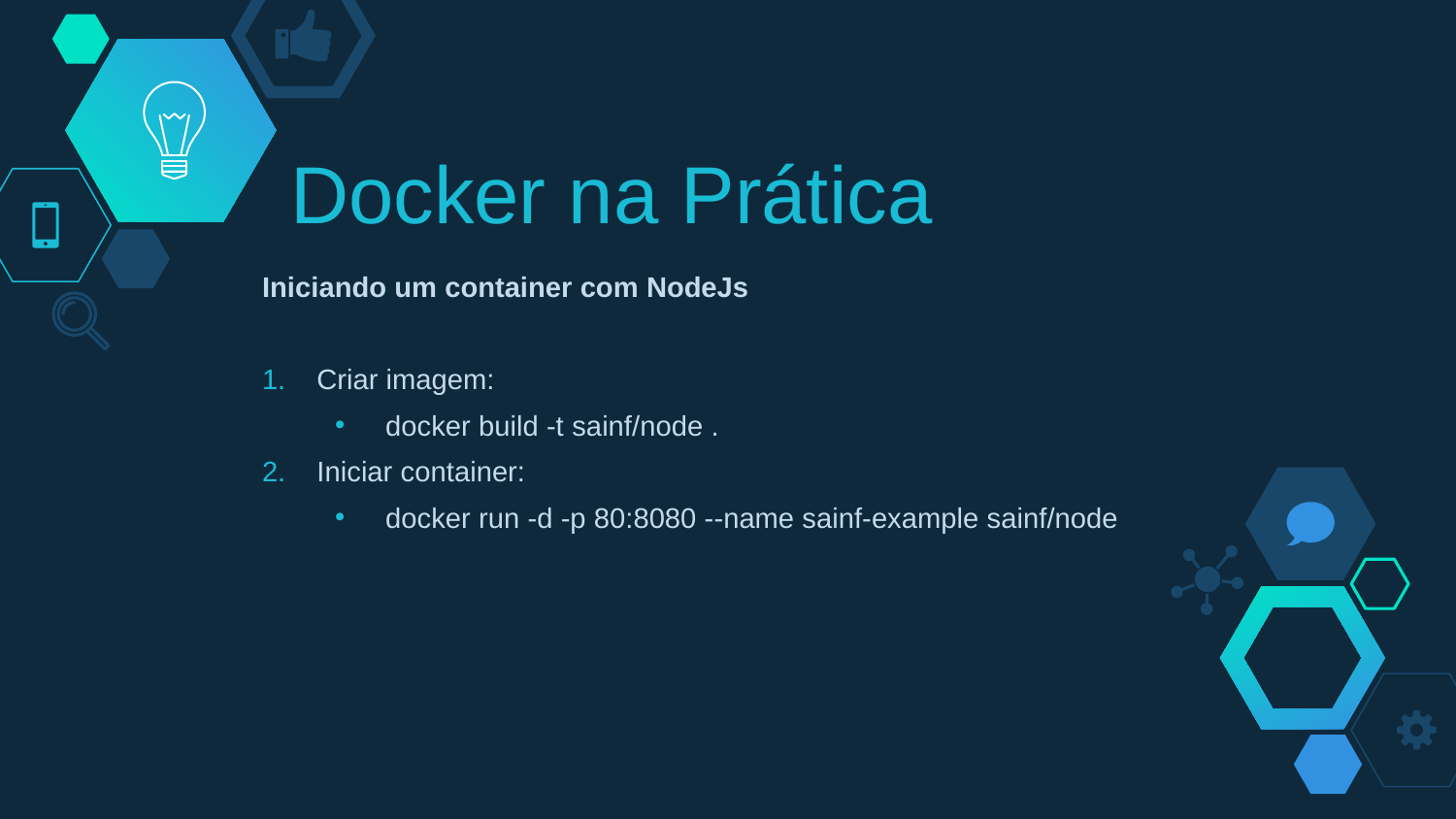

# Docker na Prática
Iniciando um container com NodeJs

Criar imagem:
docker build -t sainf/node .
Iniciar container:
docker run -d -p 80:8080 --name sainf-example sainf/node

11